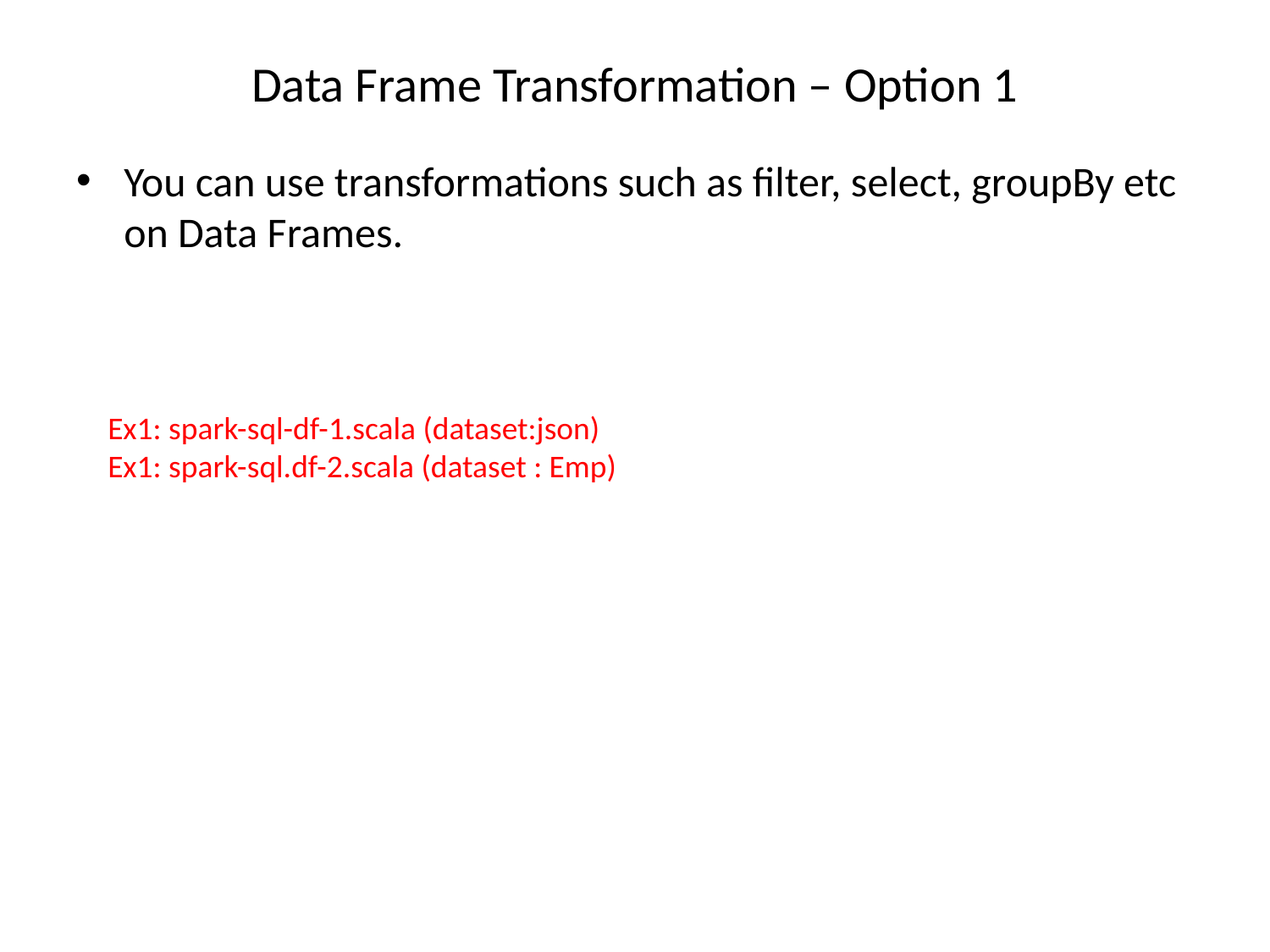

# Data Frame Transformation – Option 1
You can use transformations such as filter, select, groupBy etc on Data Frames.
Ex1: spark-sql-df-1.scala (dataset:json)
Ex1: spark-sql.df-2.scala (dataset : Emp)